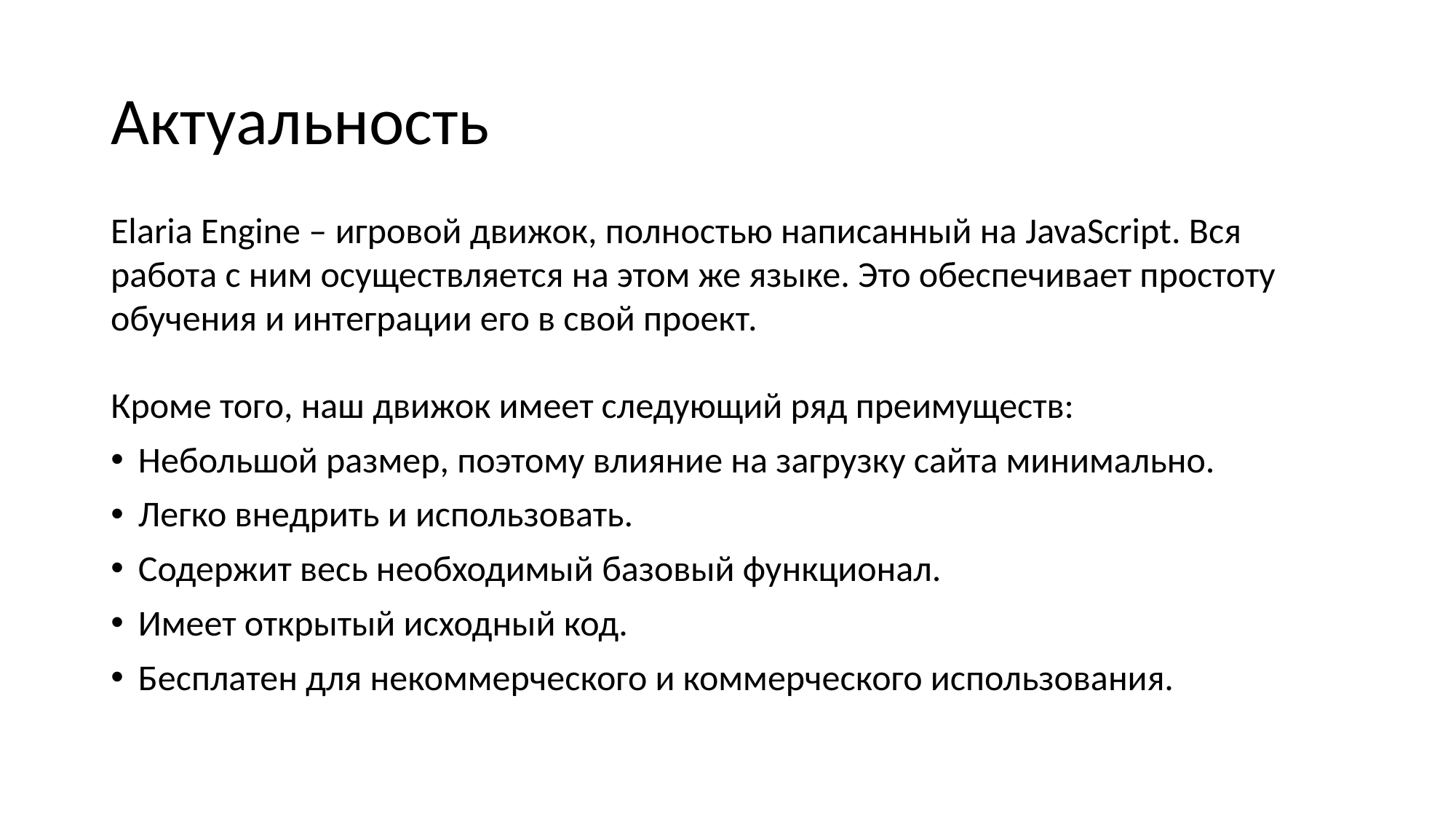

# Актуальность
Elaria Engine – игровой движок, полностью написанный на JavaScript. Вся работа с ним осуществляется на этом же языке. Это обеспечивает простоту обучения и интеграции его в свой проект.
Кроме того, наш движок имеет следующий ряд преимуществ:
Небольшой размер, поэтому влияние на загрузку сайта минимально.
Легко внедрить и использовать.
Содержит весь необходимый базовый функционал.
Имеет открытый исходный код.
Бесплатен для некоммерческого и коммерческого использования.